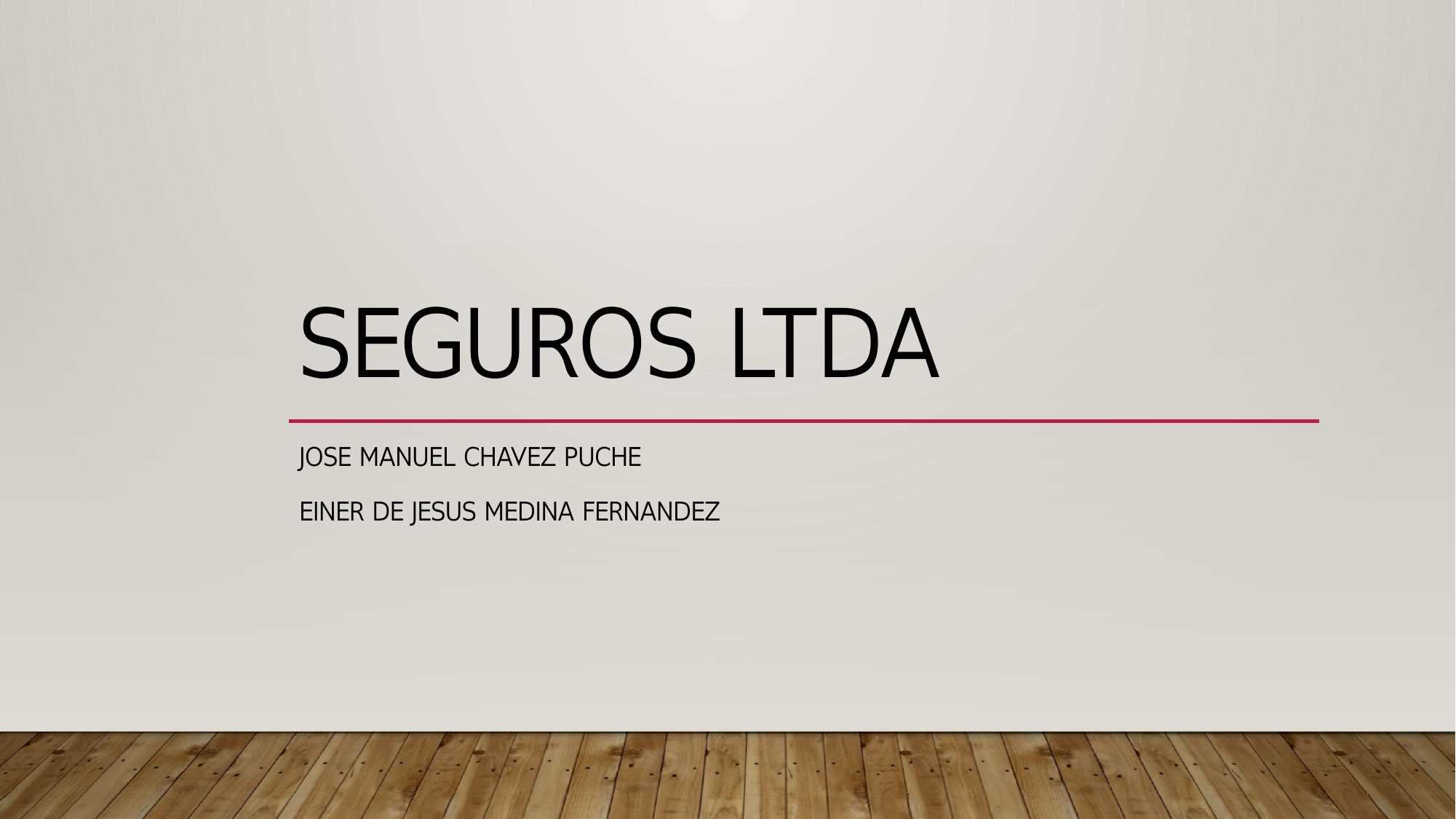

# Seguros ltda
Jose manuel chavez puche
Einer de jesus medina fernandez